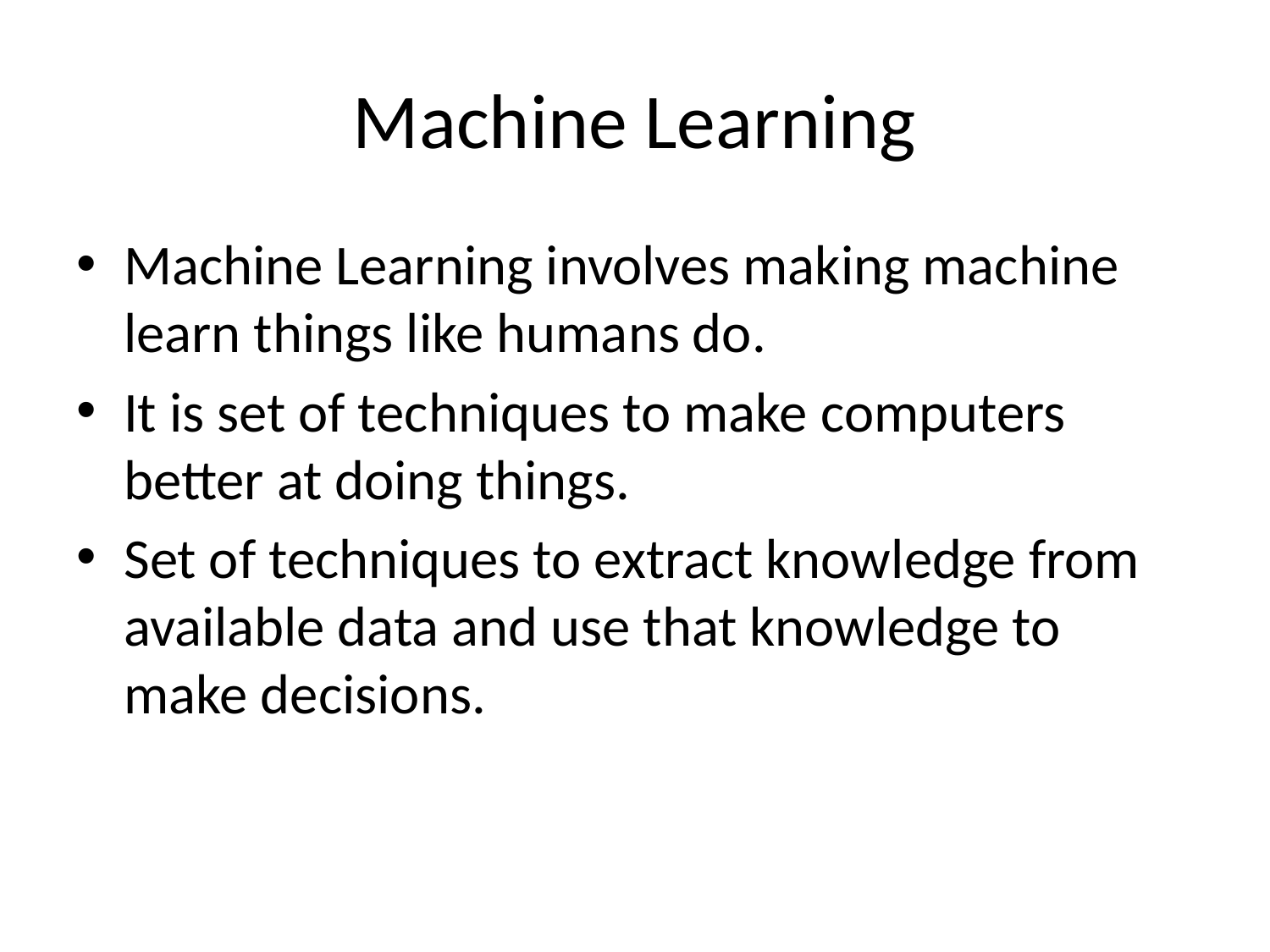

# Machine Learning
Machine Learning involves making machine learn things like humans do.
It is set of techniques to make computers better at doing things.
Set of techniques to extract knowledge from available data and use that knowledge to make decisions.